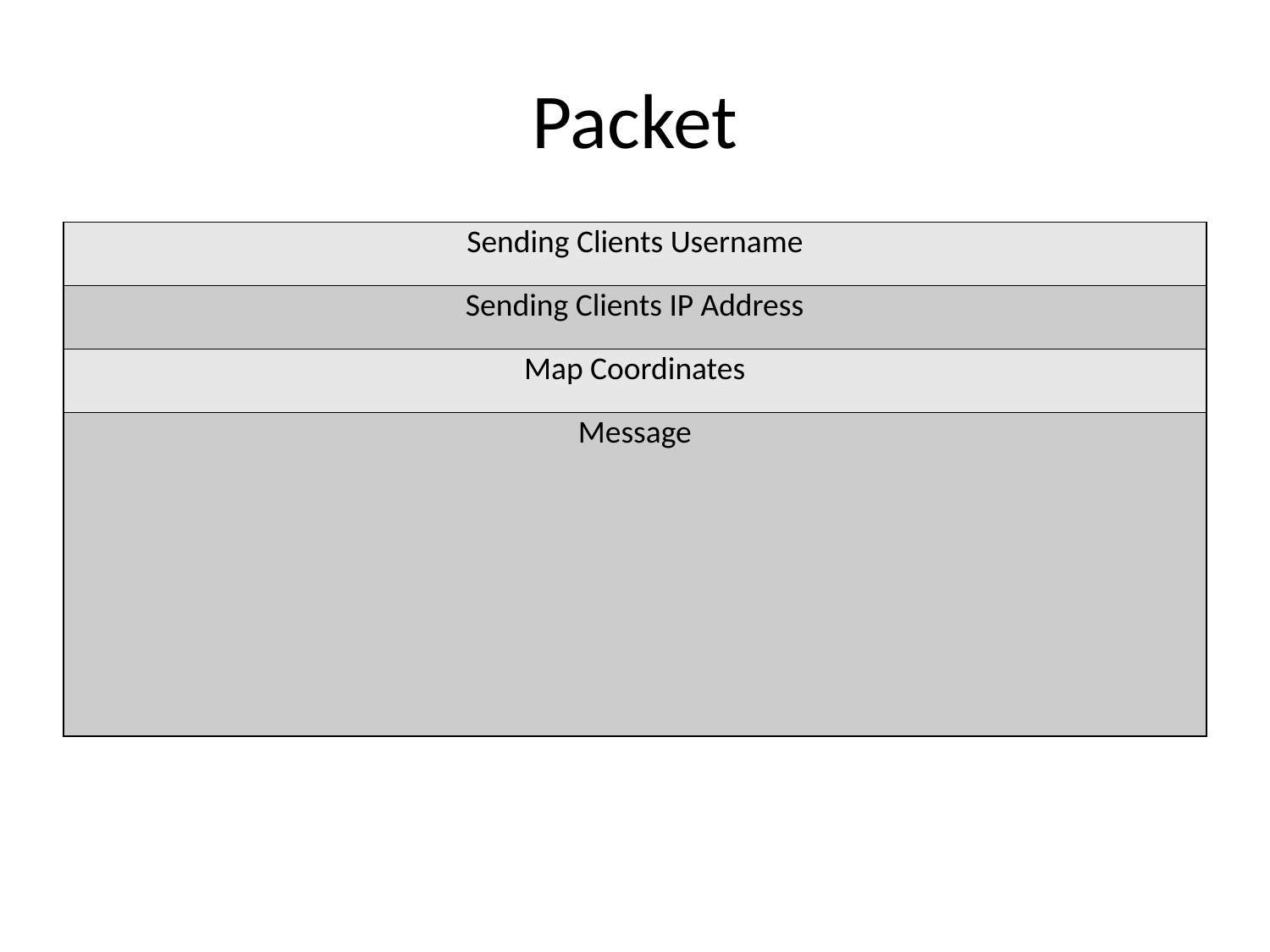

# Packet
| Sending Clients Username |
| --- |
| Sending Clients IP Address |
| Map Coordinates |
| Message |